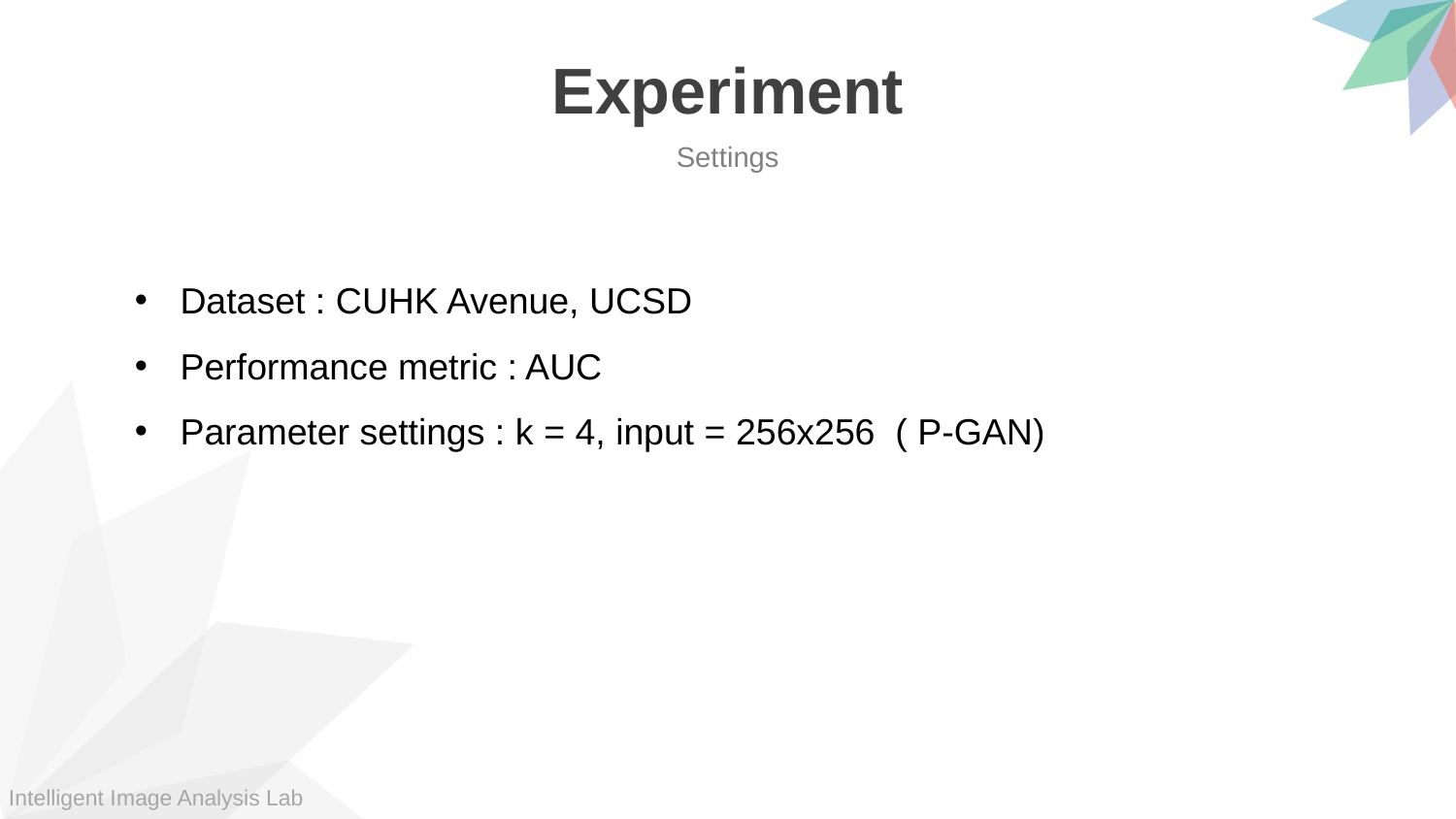

Experiment
Settings
Dataset : CUHK Avenue, UCSD
Performance metric : AUC
Parameter settings : k = 4, input = 256x256  ( P-GAN)